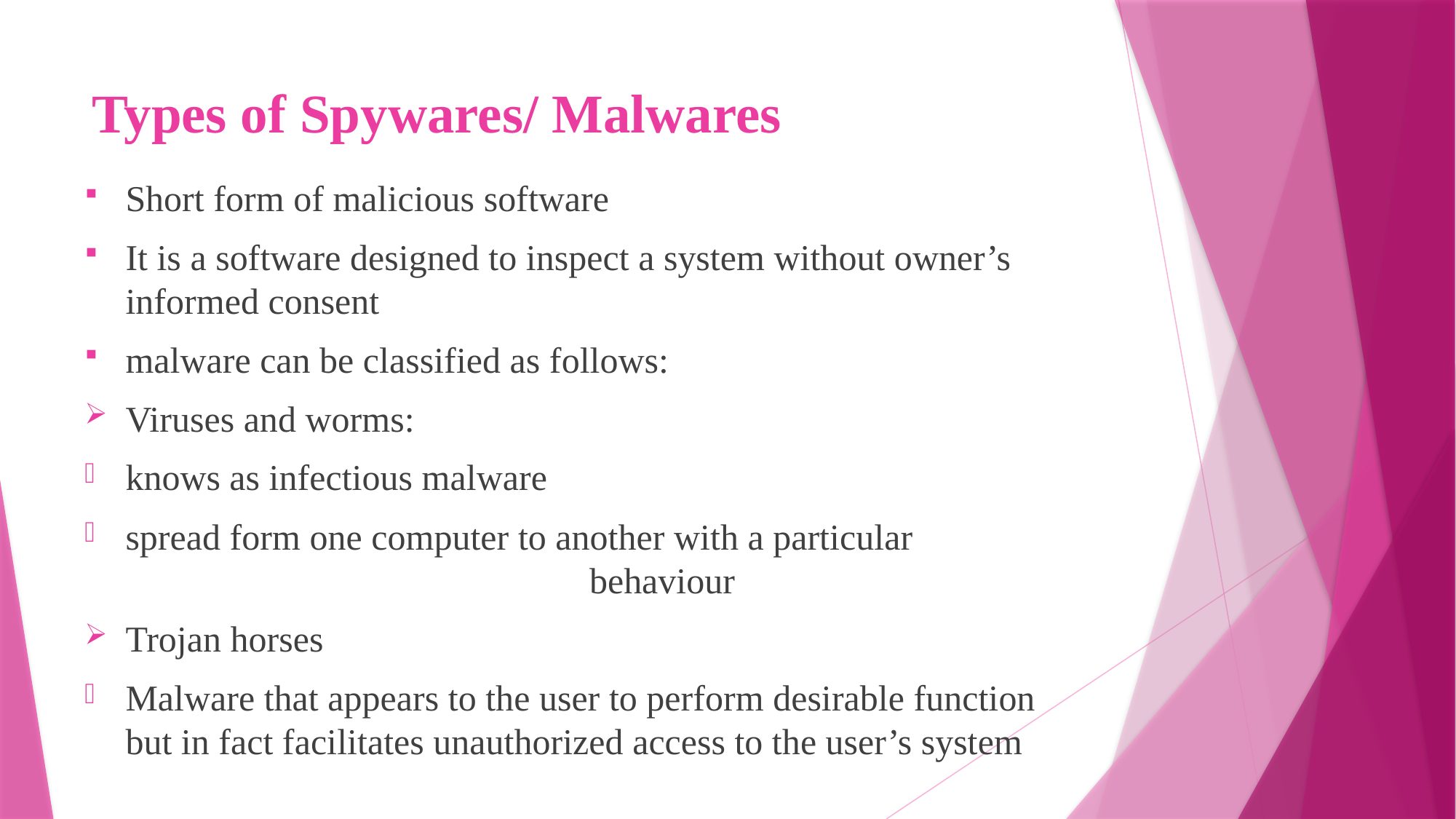

# Types of Spywares/ Malwares
Short form of malicious software
It is a software designed to inspect a system without owner’s informed consent
malware can be classified as follows:
Viruses and worms:
knows as infectious malware
spread form one computer to another with a particular 					   behaviour
Trojan horses
Malware that appears to the user to perform desirable function but in fact facilitates unauthorized access to the user’s system